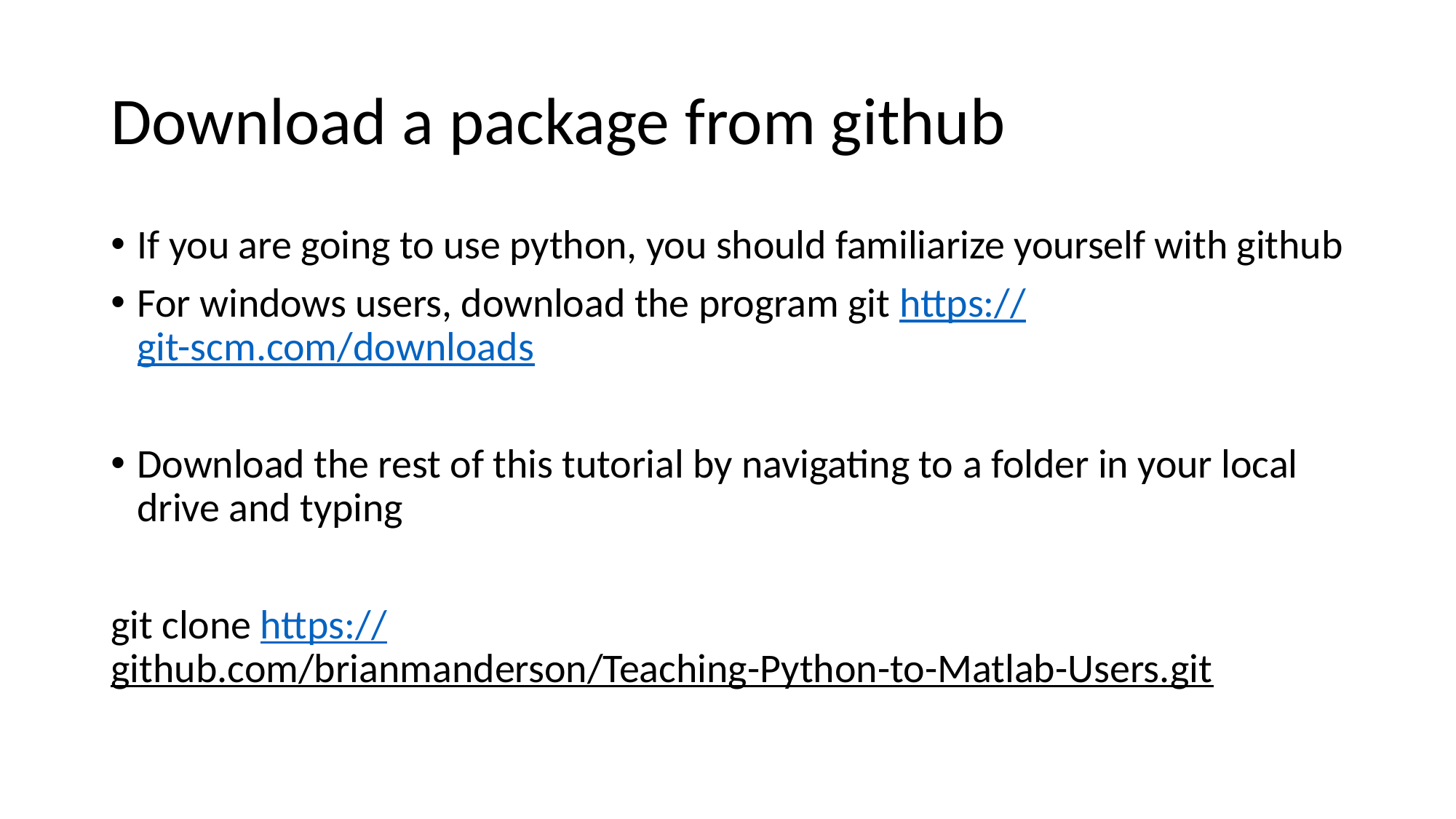

# Download a package from github
If you are going to use python, you should familiarize yourself with github
For windows users, download the program git https://git-scm.com/downloads

Download the rest of this tutorial by navigating to a folder in your local drive and typing

git clone https://github.com/brianmanderson/Teaching-Python-to-Matlab-Users.git